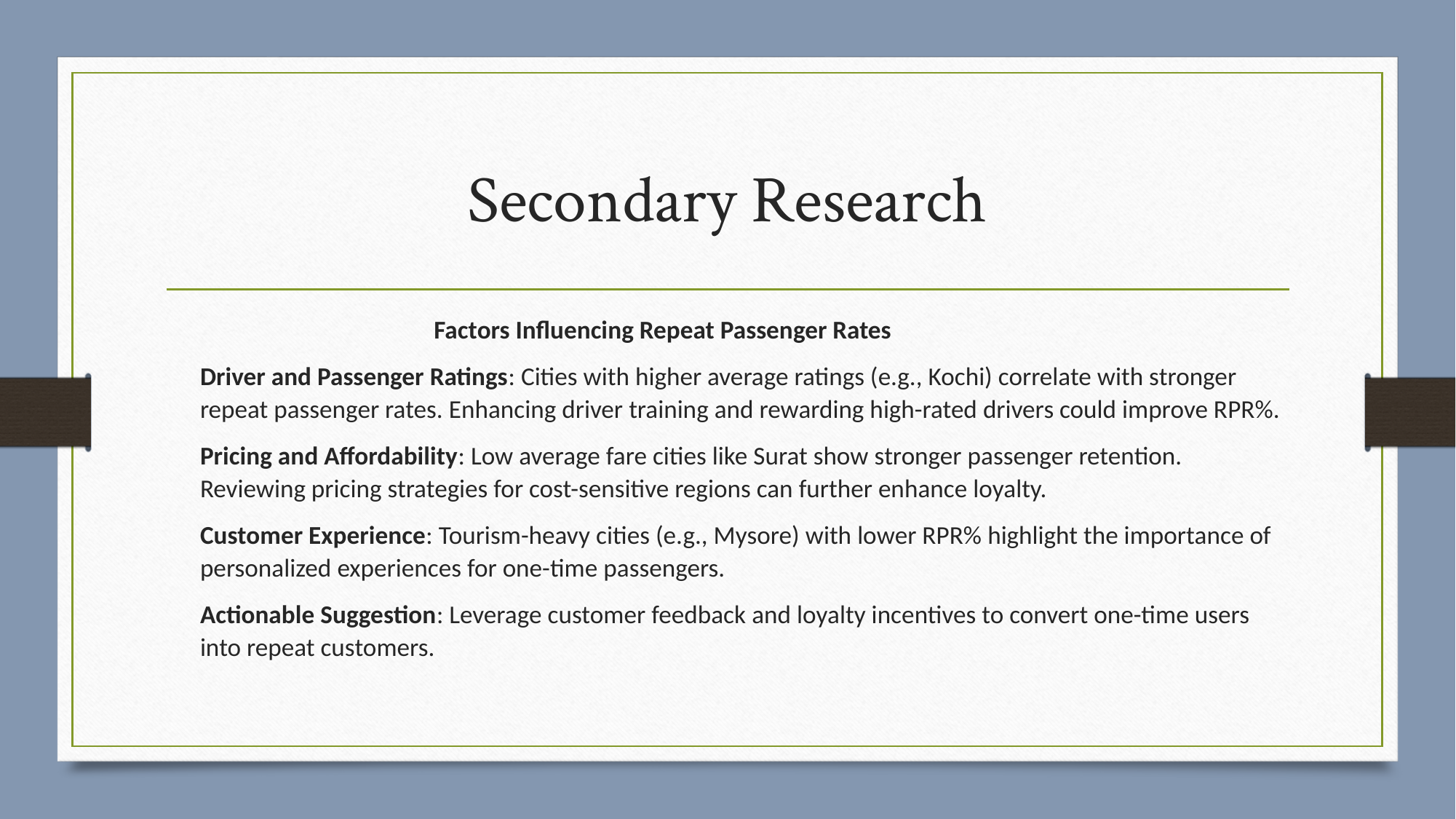

# Secondary Research
                                 Factors Influencing Repeat Passenger Rates
Driver and Passenger Ratings: Cities with higher average ratings (e.g., Kochi) correlate with stronger repeat passenger rates. Enhancing driver training and rewarding high-rated drivers could improve RPR%.
Pricing and Affordability: Low average fare cities like Surat show stronger passenger retention. Reviewing pricing strategies for cost-sensitive regions can further enhance loyalty.
Customer Experience: Tourism-heavy cities (e.g., Mysore) with lower RPR% highlight the importance of personalized experiences for one-time passengers.
Actionable Suggestion: Leverage customer feedback and loyalty incentives to convert one-time users into repeat customers.